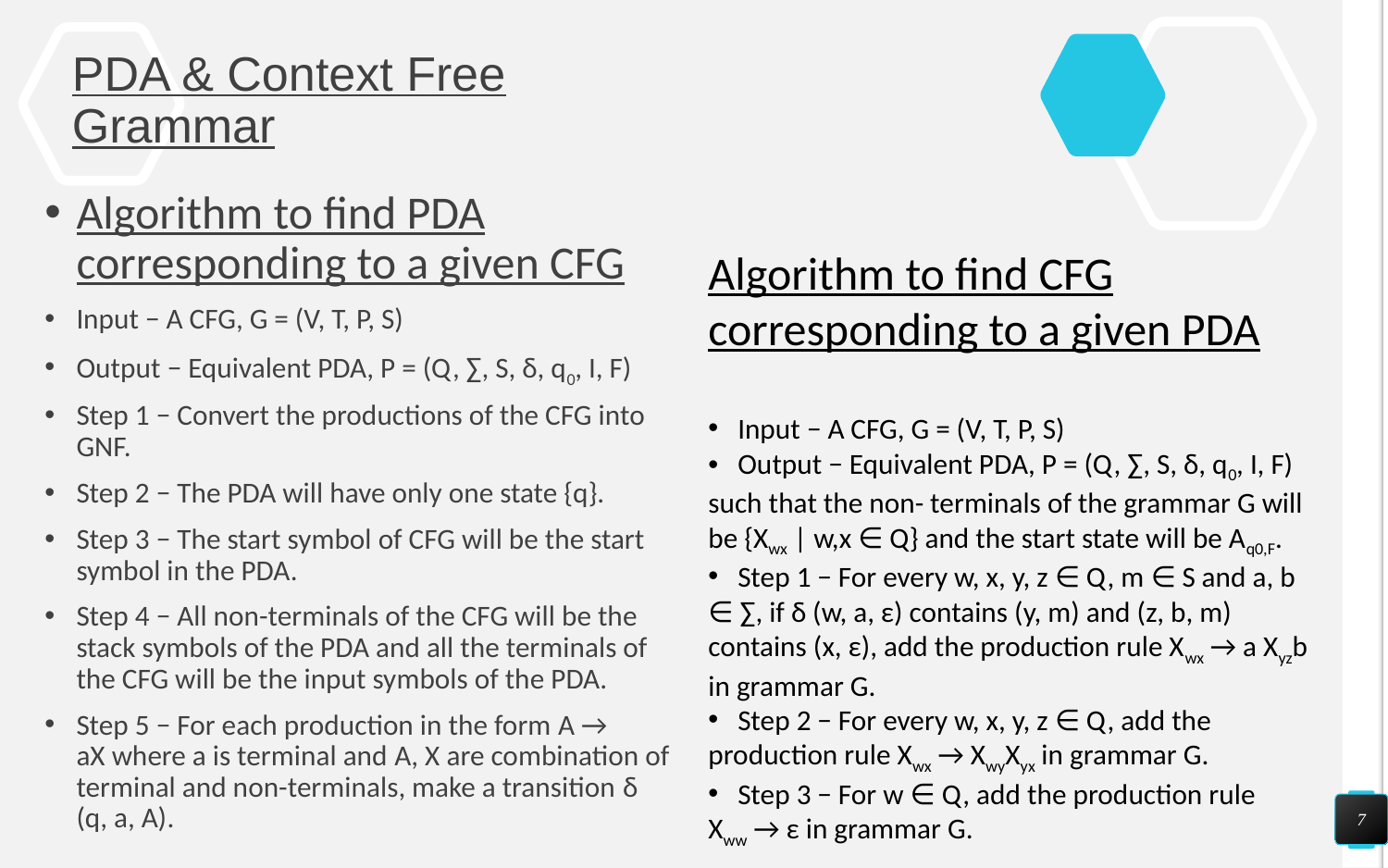

# PDA & Context Free Grammar
Algorithm to find PDA corresponding to a given CFG
Input − A CFG, G = (V, T, P, S)
Output − Equivalent PDA, P = (Q, ∑, S, δ, q0, I, F)
Step 1 − Convert the productions of the CFG into GNF.
Step 2 − The PDA will have only one state {q}.
Step 3 − The start symbol of CFG will be the start symbol in the PDA.
Step 4 − All non-terminals of the CFG will be the stack symbols of the PDA and all the terminals of the CFG will be the input symbols of the PDA.
Step 5 − For each production in the form A → aX where a is terminal and A, X are combination of terminal and non-terminals, make a transition δ (q, a, A).
Algorithm to find CFG corresponding to a given PDA

   Input − A CFG, G = (V, T, P, S)
   Output − Equivalent PDA, P = (Q, ∑, S, δ, q0, I, F) such that the non- terminals of the grammar G will be {Xwx | w,x ∈ Q} and the start state will be Aq0,F.
   Step 1 − For every w, x, y, z ∈ Q, m ∈ S and a, b ∈ ∑, if δ (w, a, ε) contains (y, m) and (z, b, m) contains (x, ε), add the production rule Xwx → a Xyzb in grammar G.
   Step 2 − For every w, x, y, z ∈ Q, add the production rule Xwx → XwyXyx in grammar G.
   Step 3 − For w ∈ Q, add the production rule Xww → ε in grammar G.
7